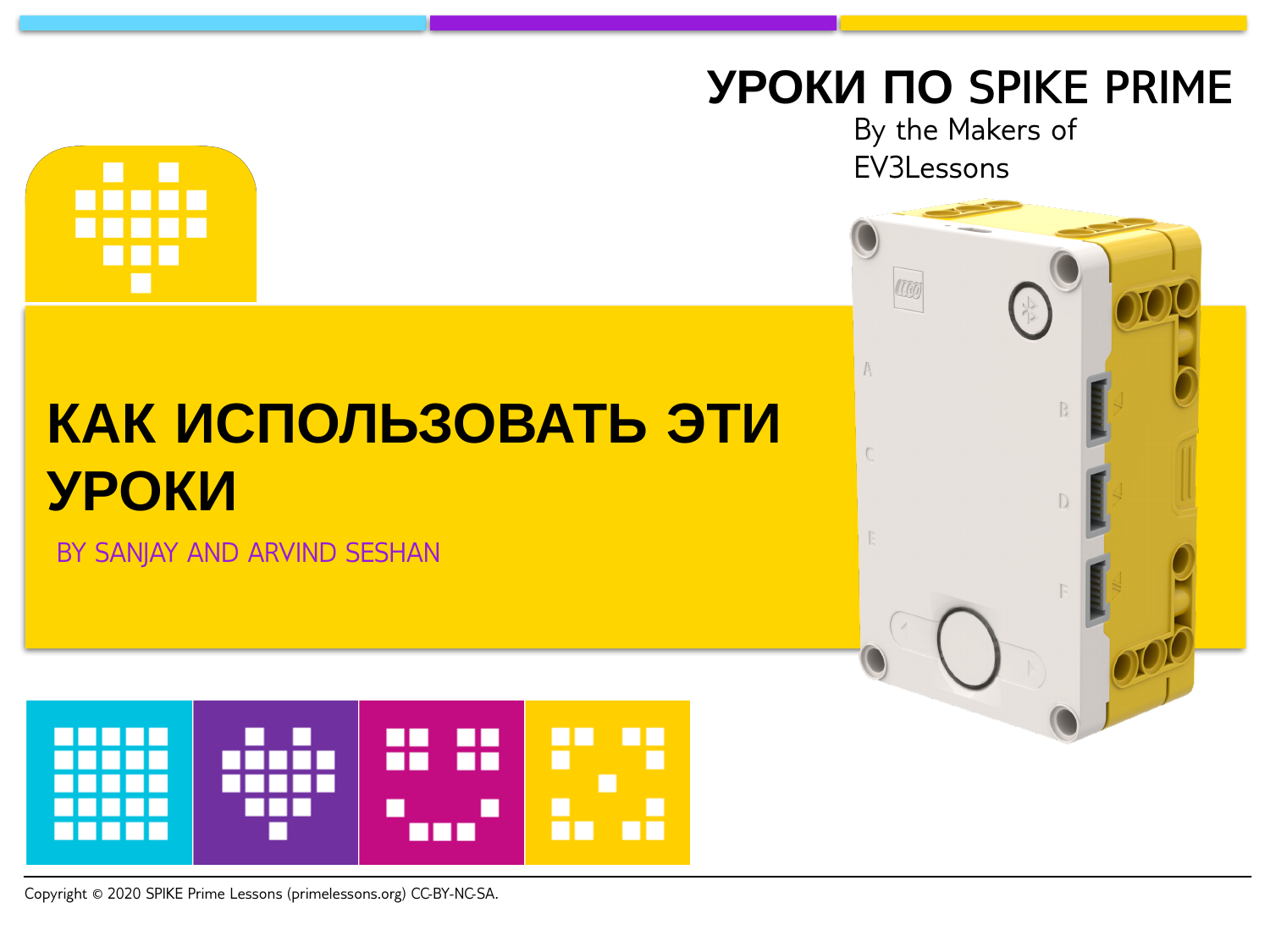

By the Makers of EV3Lessons

# Как использовать эти уроки
By sanjay and Arvind Seshan
Copyright © 2020 SPIKE Prime Lessons (primelessons.org) CC-BY-NC-SA.